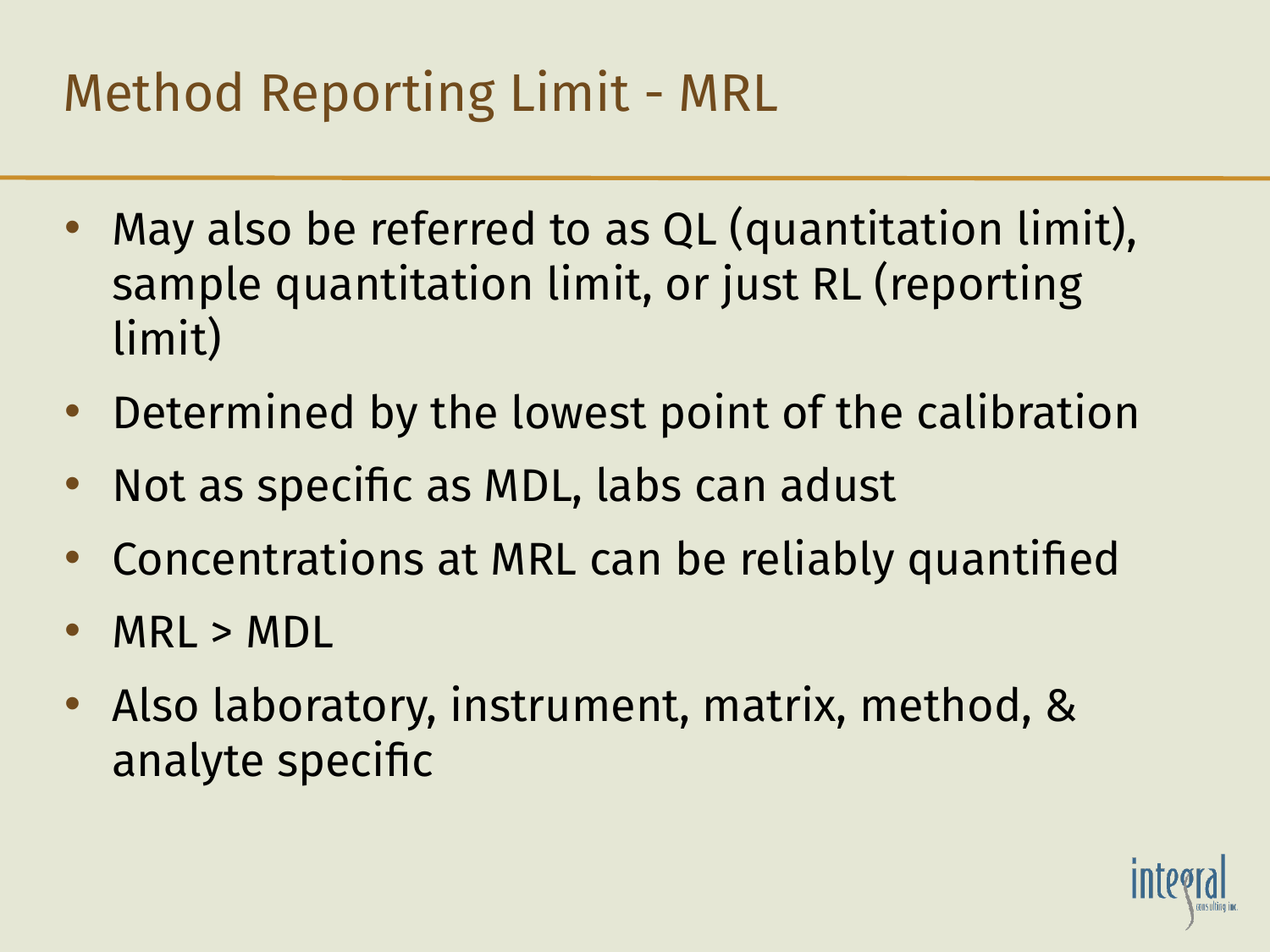

# Method Reporting Limit - MRL
May also be referred to as QL (quantitation limit), sample quantitation limit, or just RL (reporting limit)
Determined by the lowest point of the calibration
Not as specific as MDL, labs can adust
Concentrations at MRL can be reliably quantified
MRL > MDL
Also laboratory, instrument, matrix, method, & analyte specific